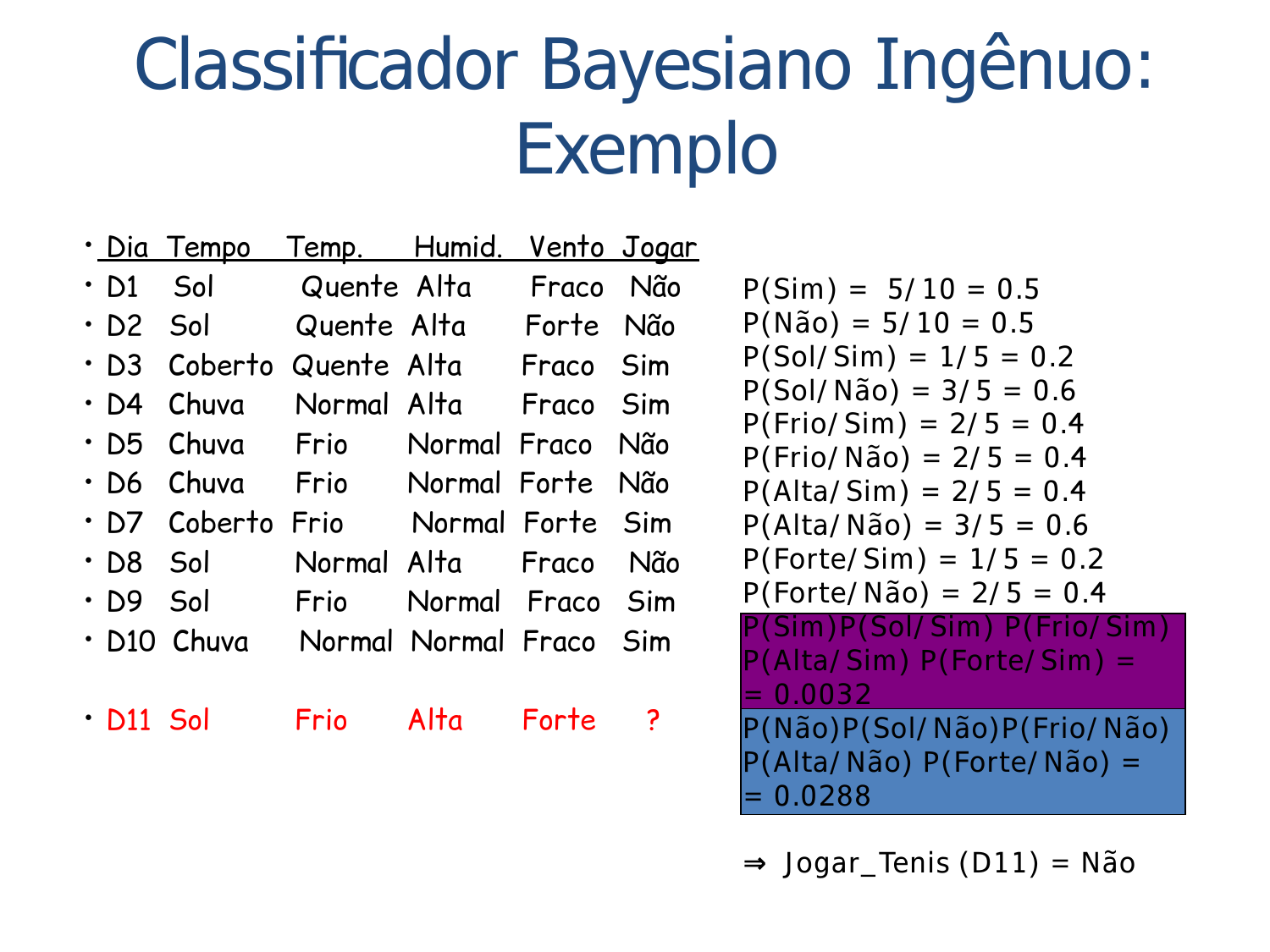

Classificador Bayesiano Ingênuo: Exemplo
 Dia  Tempo    Temp.      Humid.   Vento  Jogar
 D1    Sol	         Quente  Alta       Fraco   Não
 D2   Sol          Quente  Alta       Forte   Não
 D3   Coberto  Quente  Alta       Fraco   Sim
 D4   Chuva      Normal  Alta       Fraco   Sim
 D5   Chuva      Frio       Normal  Fraco   Não
 D6   Chuva      Frio       Normal  Forte   Não
 D7   Coberto  Frio        Normal  Forte   Sim
 D8   Sol          Normal  Alta       Fraco    Não
 D9   Sol          Frio       Normal   Fraco   Sim
 D10  Chuva      Normal  Normal  Fraco   Sim

 D11  Sol          Frio       Alta       Forte      ?
P(Sim) =  5/10 = 0.5
P(Não) = 5/10 = 0.5
P(Sol/Sim) = 1/5 = 0.2
P(Sol/Não) = 3/5 = 0.6
P(Frio/Sim) = 2/5 = 0.4
P(Frio/Não) = 2/5 = 0.4
P(Alta/Sim) = 2/5 = 0.4
P(Alta/Não) = 3/5 = 0.6
P(Forte/Sim) = 1/5 = 0.2
P(Forte/Não) = 2/5 = 0.4
P(Sim)P(Sol/Sim) P(Frio/Sim)
P(Alta/Sim) P(Forte/Sim) =
= 0.0032
P(Não)P(Sol/Não)P(Frio/Não)
P(Alta/Não) P(Forte/Não) =
= 0.0288

⇒  Jogar_Tenis (D11) = Não